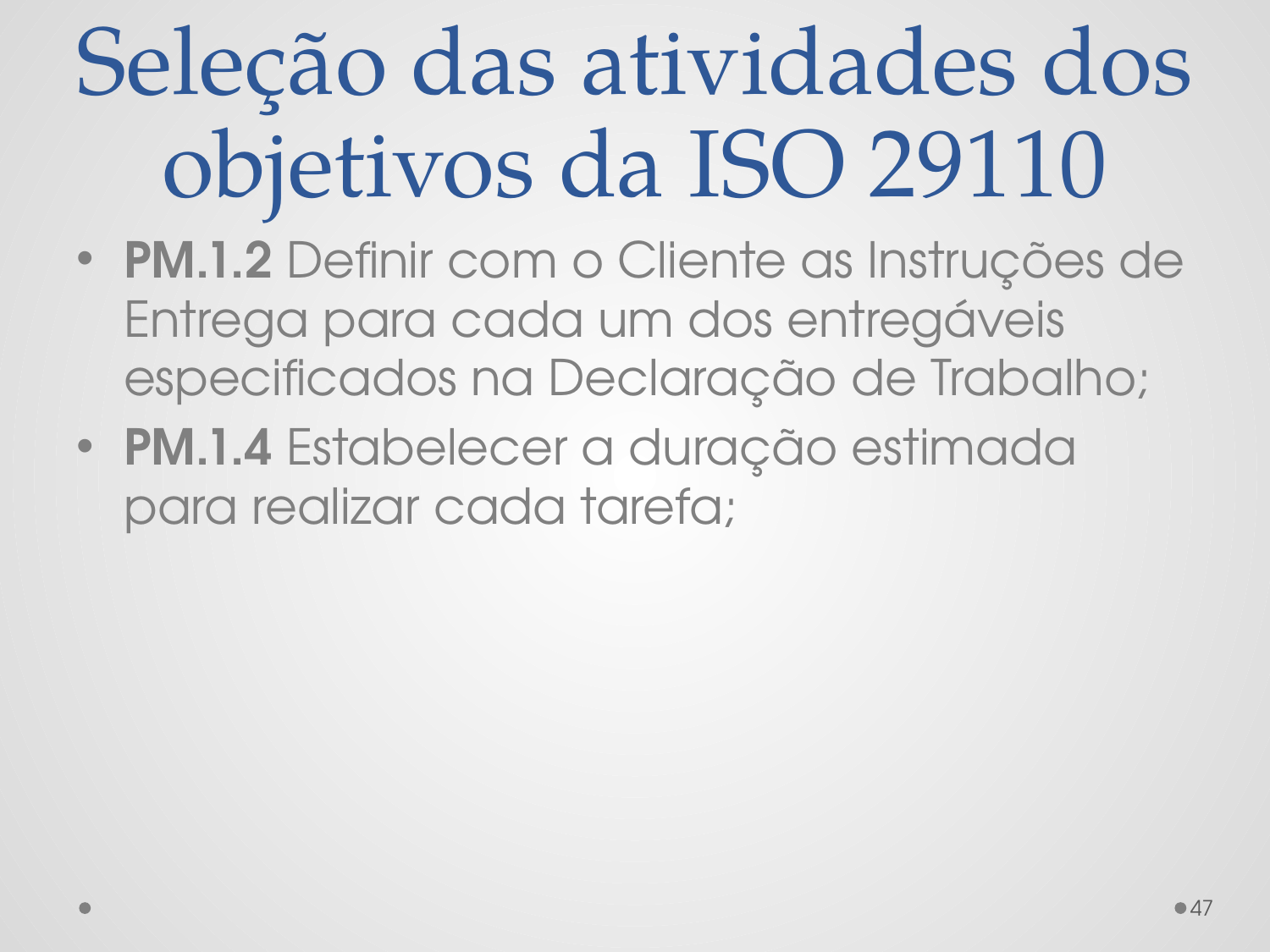

# Seleção das atividades dos objetivos da ISO 29110
PM.1.2 Definir com o Cliente as Instruções de Entrega para cada um dos entregáveis especificados na Declaração de Trabalho;
PM.1.4 Estabelecer a duração estimada para realizar cada tarefa;
47